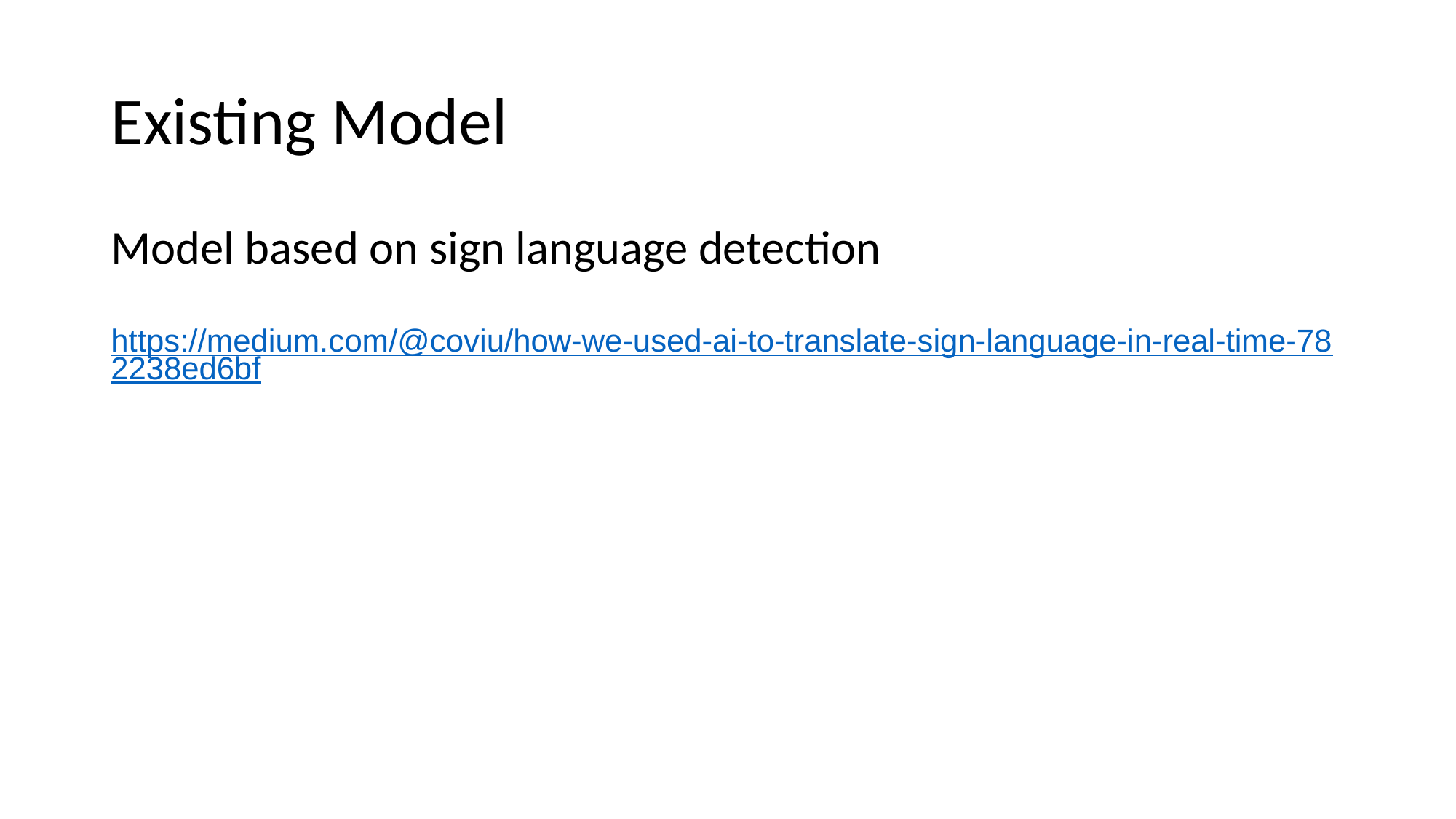

# Existing Model
Model based on sign language detection

https://medium.com/@coviu/how-we-used-ai-to-translate-sign-language-in-real-time-782238ed6bf